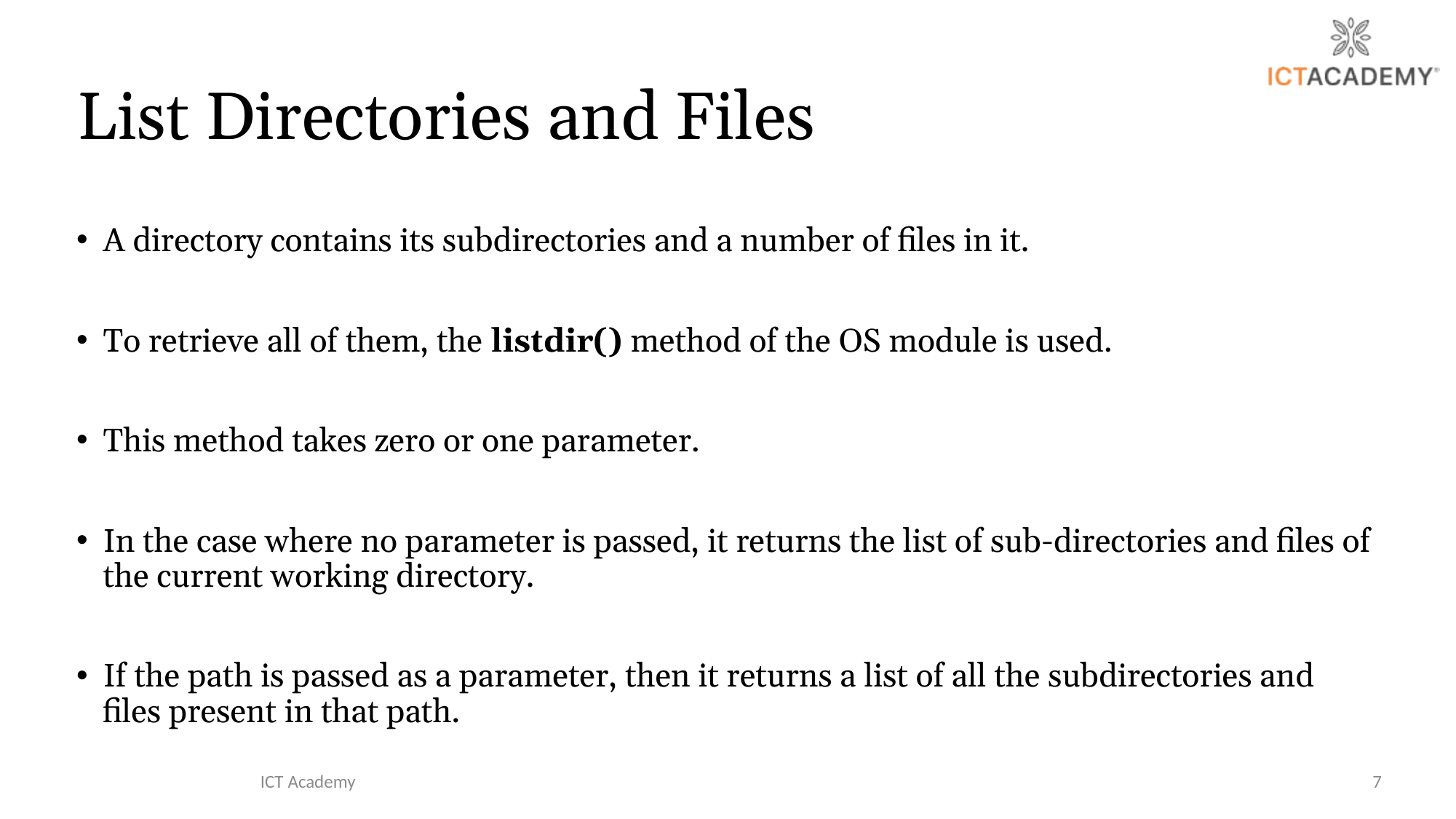

# List Directories and Files
A directory contains its subdirectories and a number of files in it.

To retrieve all of them, the listdir() method of the OS module is used.

This method takes zero or one parameter.

In the case where no parameter is passed, it returns the list of sub-directories and files of the current working directory.

If the path is passed as a parameter, then it returns a list of all the subdirectories and files present in that path.

ICT Academy
7